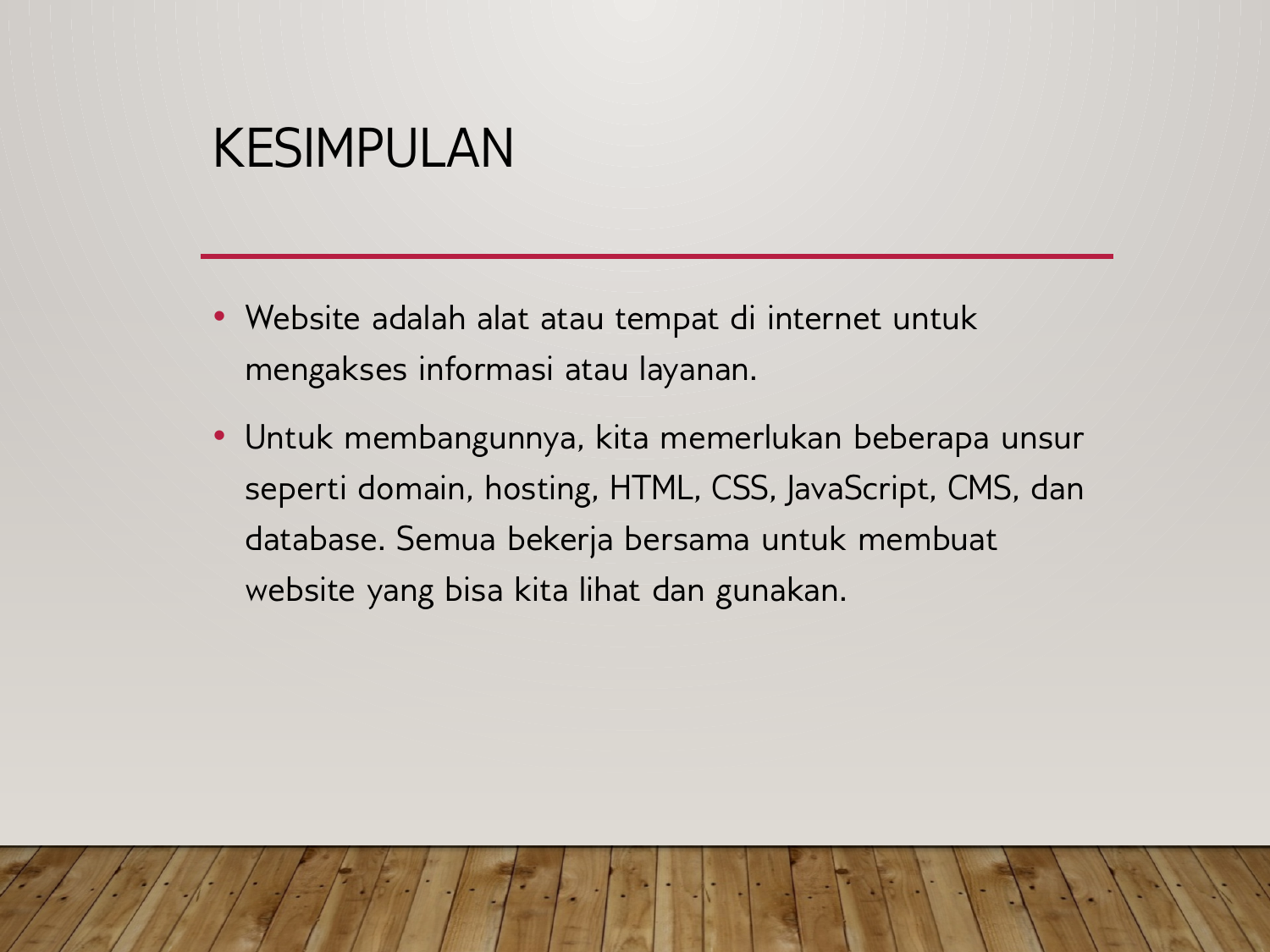

# Kesimpulan
Website adalah alat atau tempat di internet untuk mengakses informasi atau layanan.
Untuk membangunnya, kita memerlukan beberapa unsur seperti domain, hosting, HTML, CSS, JavaScript, CMS, dan database. Semua bekerja bersama untuk membuat website yang bisa kita lihat dan gunakan.